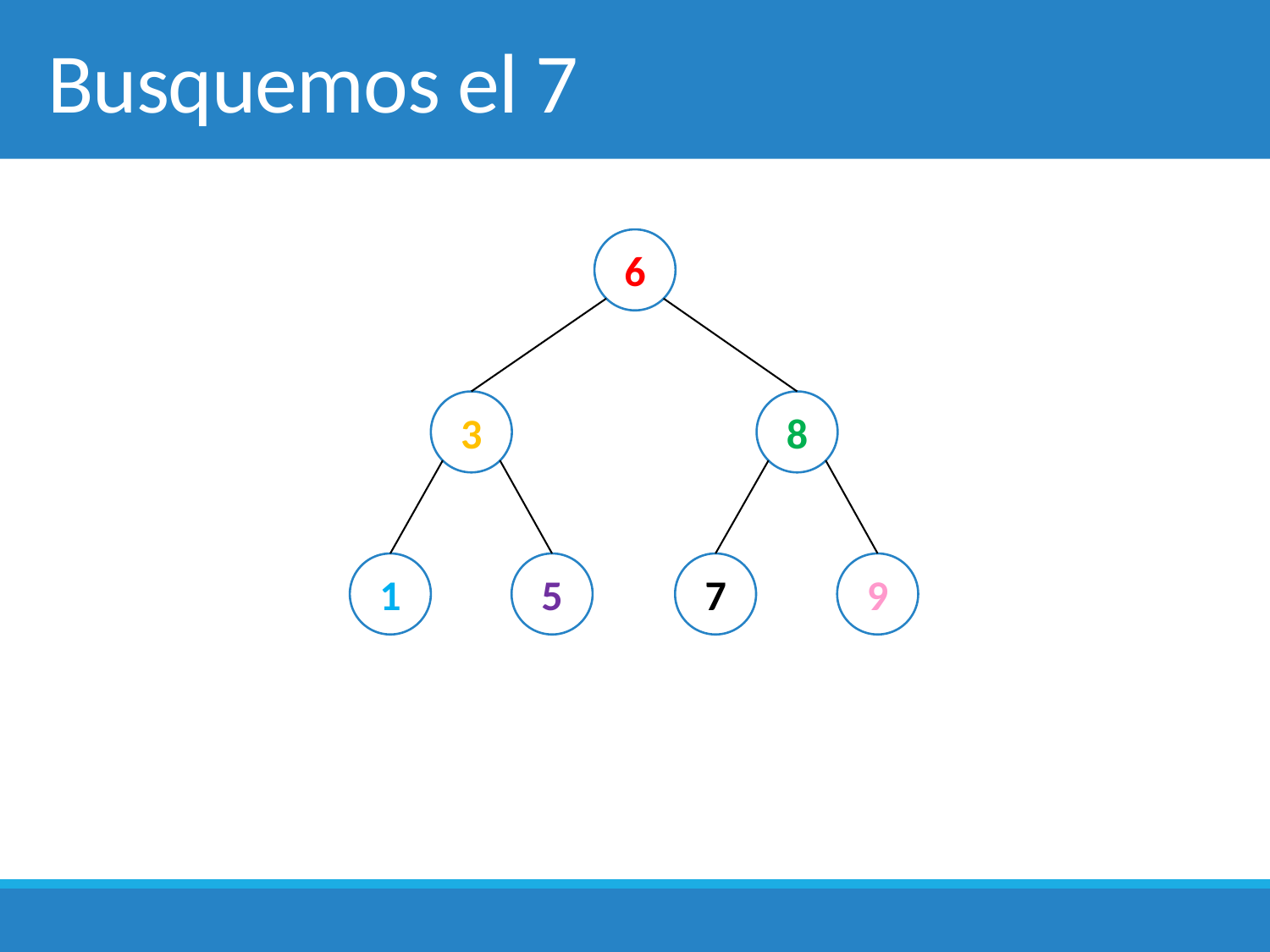

# Busquemos el 7
6
3
8
1
5
7
9